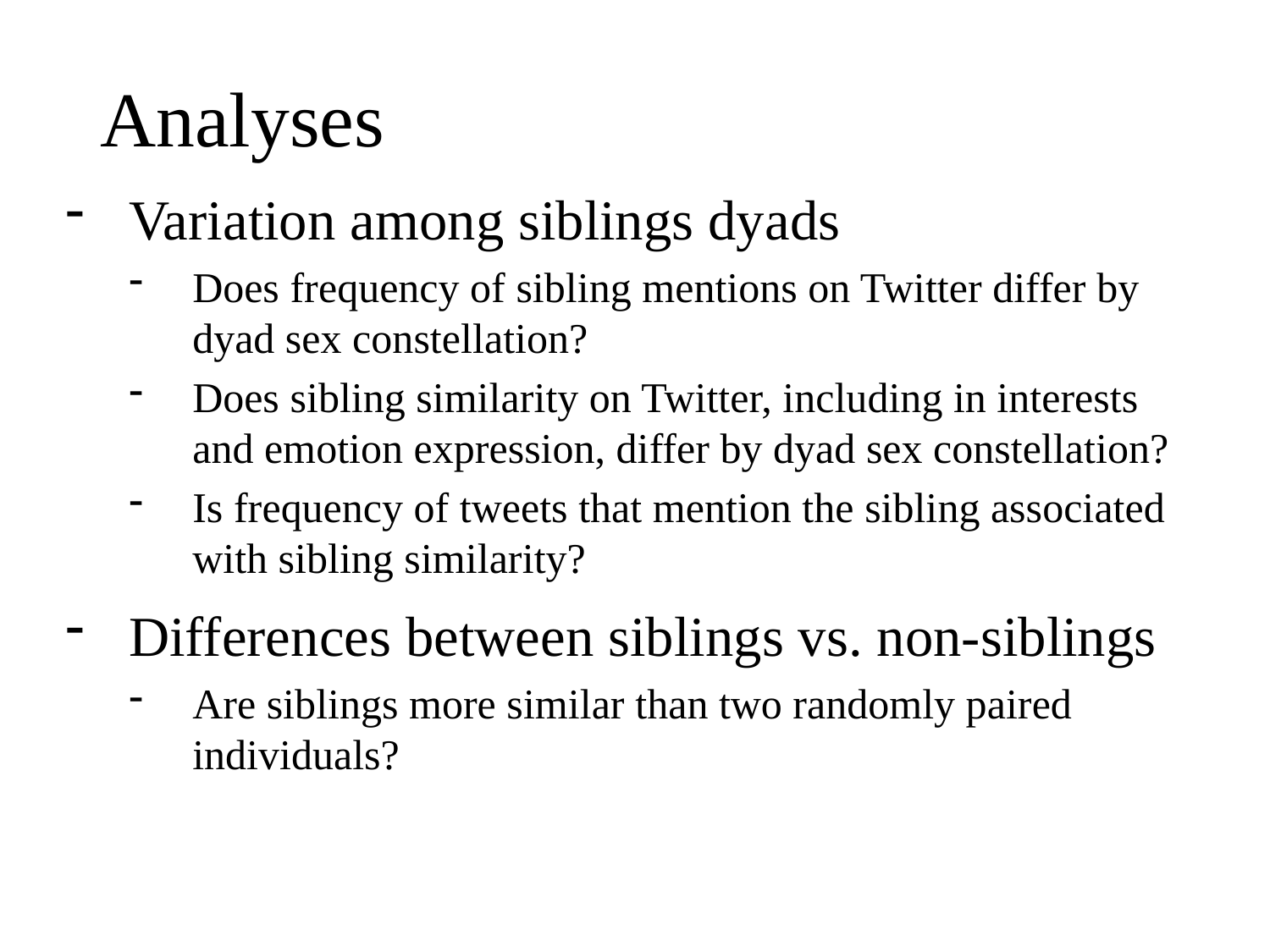

# Analyses
Variation among siblings dyads
Does frequency of sibling mentions on Twitter differ by dyad sex constellation?
Does sibling similarity on Twitter, including in interests and emotion expression, differ by dyad sex constellation?
Is frequency of tweets that mention the sibling associated with sibling similarity?
Differences between siblings vs. non-siblings
Are siblings more similar than two randomly paired individuals?